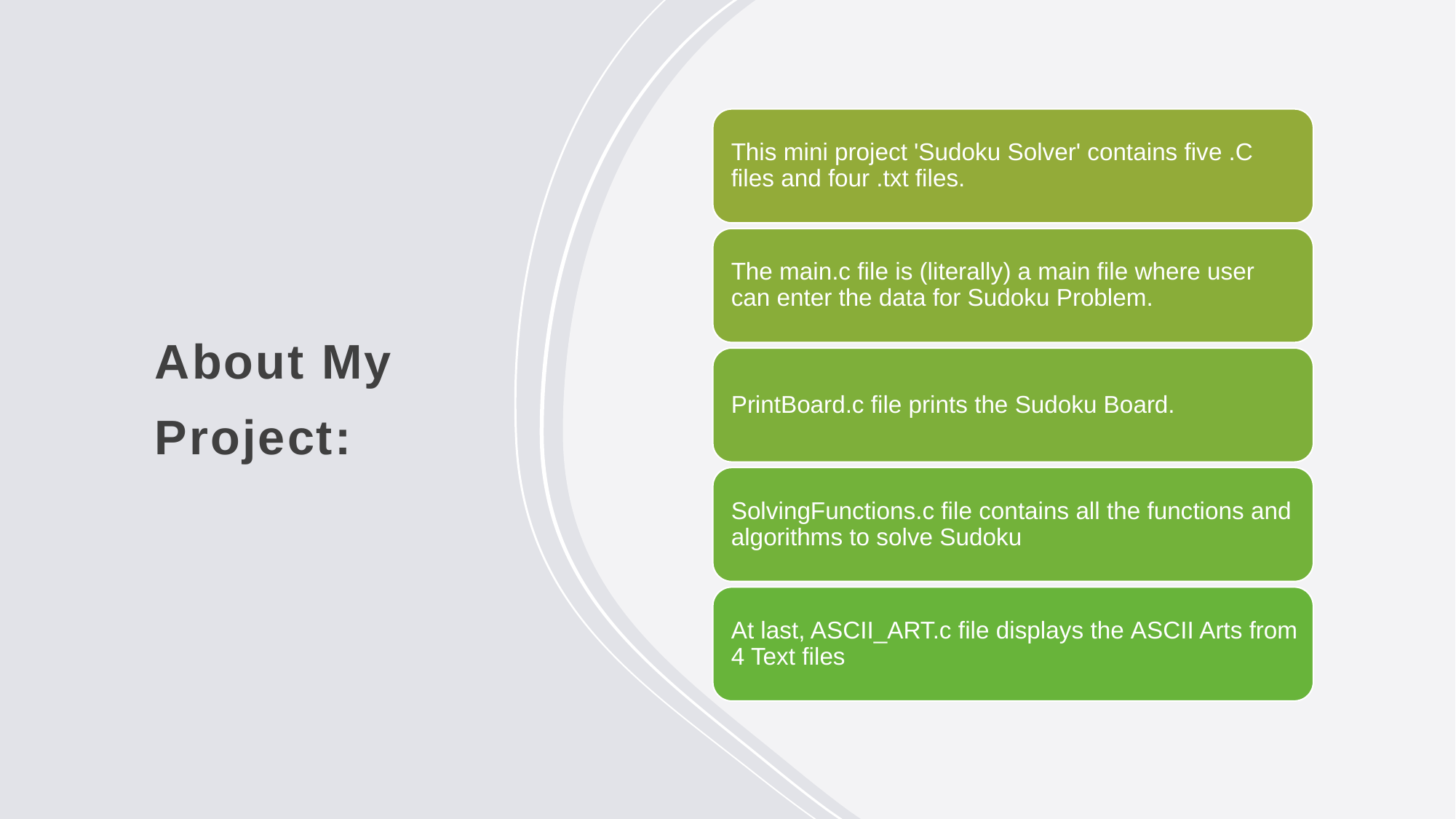

This mini project 'Sudoku Solver' contains five .C files and four .txt files.
The main.c file is (literally) a main file where user can enter the data for Sudoku Problem.
PrintBoard.c file prints the Sudoku Board.
SolvingFunctions.c file contains all the functions and algorithms to solve Sudoku
At last, ASCII_ART.c file displays the ASCII Arts from 4 Text files
# About My Project: